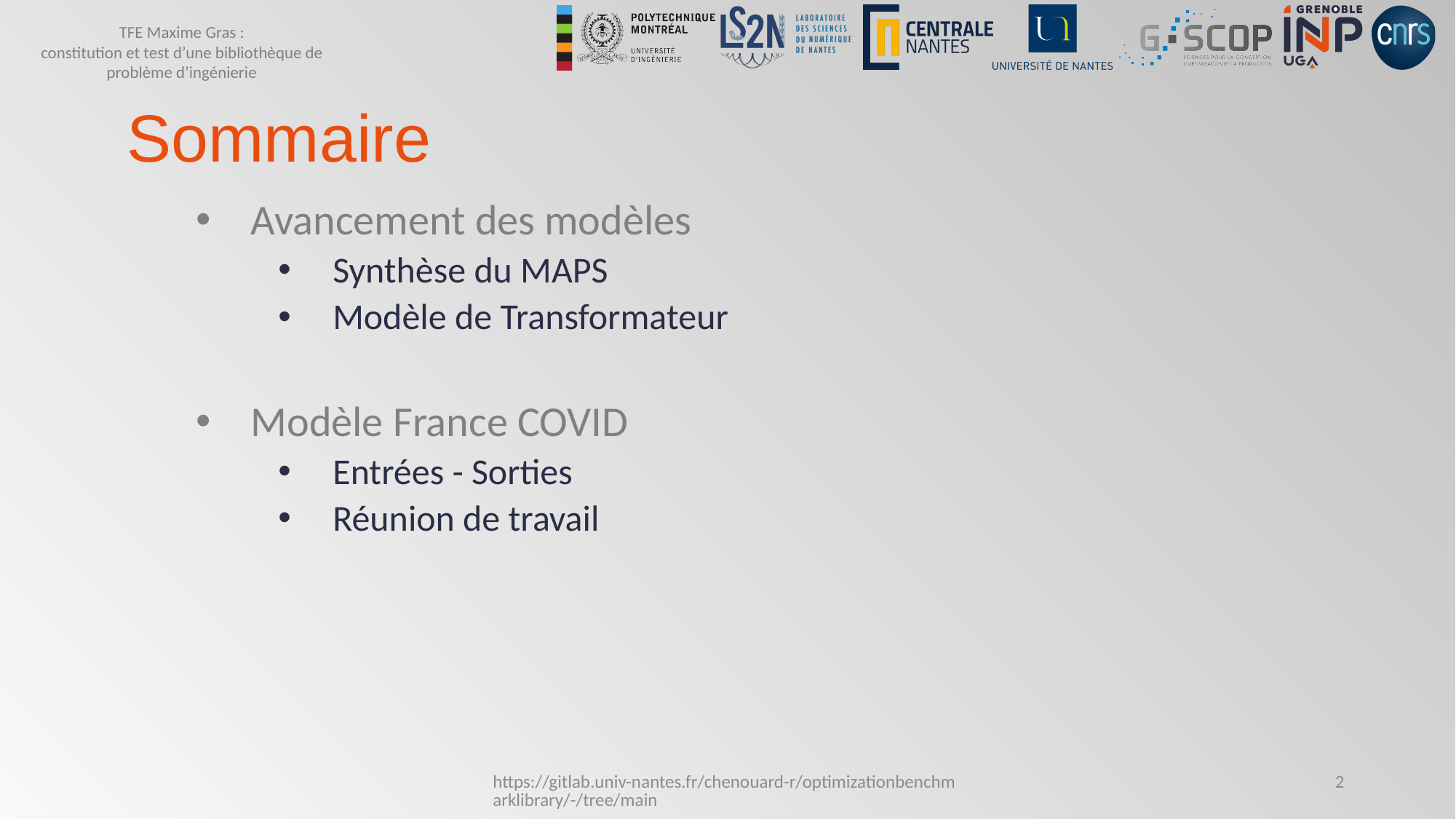

# Sommaire
Avancement des modèles
Synthèse du MAPS
Modèle de Transformateur

Modèle France COVID
Entrées - Sorties
Réunion de travail

https://gitlab.univ-nantes.fr/chenouard-r/optimizationbenchmarklibrary/-/tree/main
2